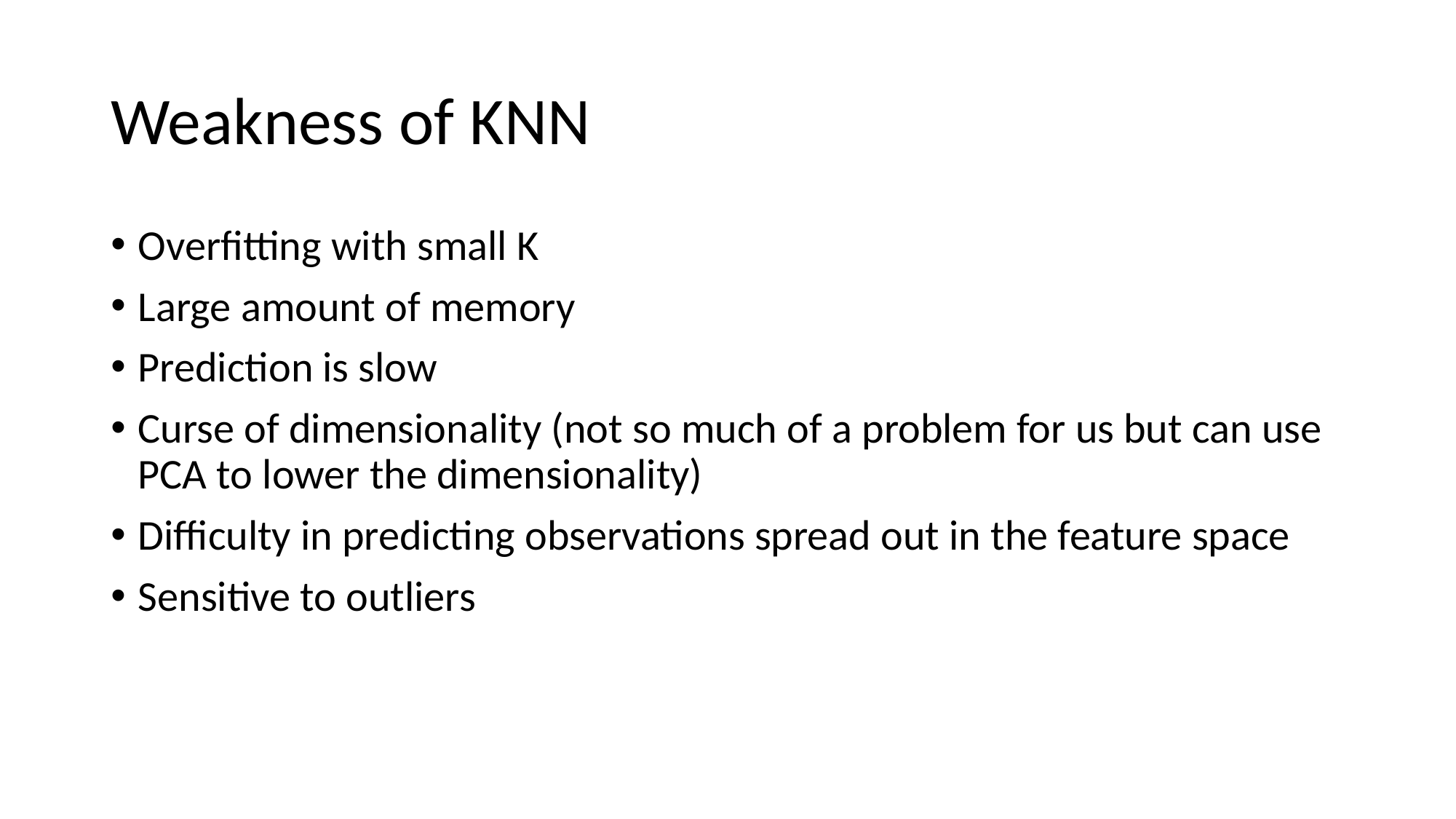

# Weakness of KNN
Overfitting with small K
Large amount of memory
Prediction is slow
Curse of dimensionality (not so much of a problem for us but can use PCA to lower the dimensionality)
Difficulty in predicting observations spread out in the feature space
Sensitive to outliers